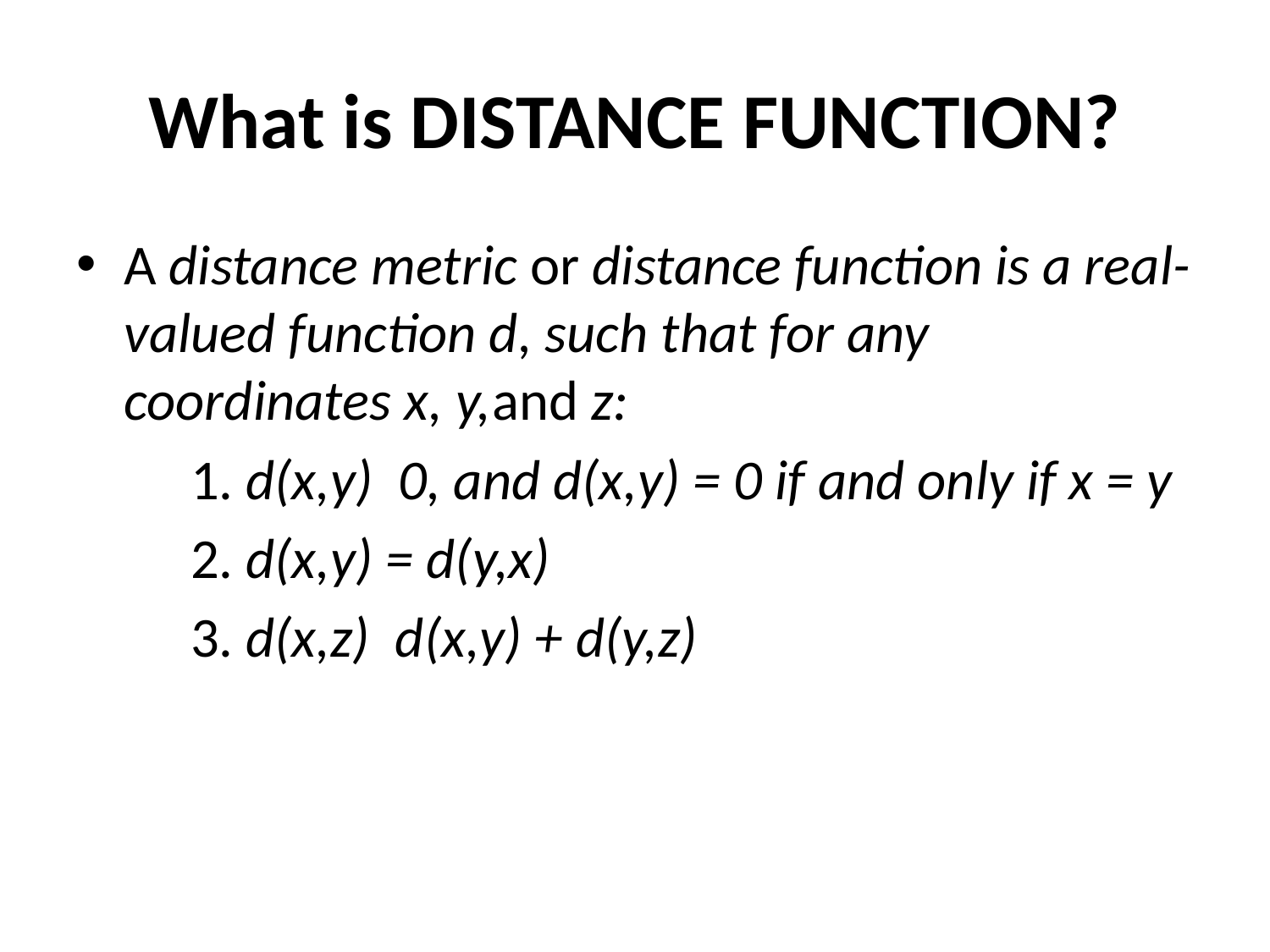

# What is DISTANCE FUNCTION?
A distance metric or distance function is a real-valued function d, such that for any coordinates x, y,and z:
         1. d(x,y)  0, and d(x,y) = 0 if and only if x = y
         2. d(x,y) = d(y,x)
         3. d(x,z)  d(x,y) + d(y,z)